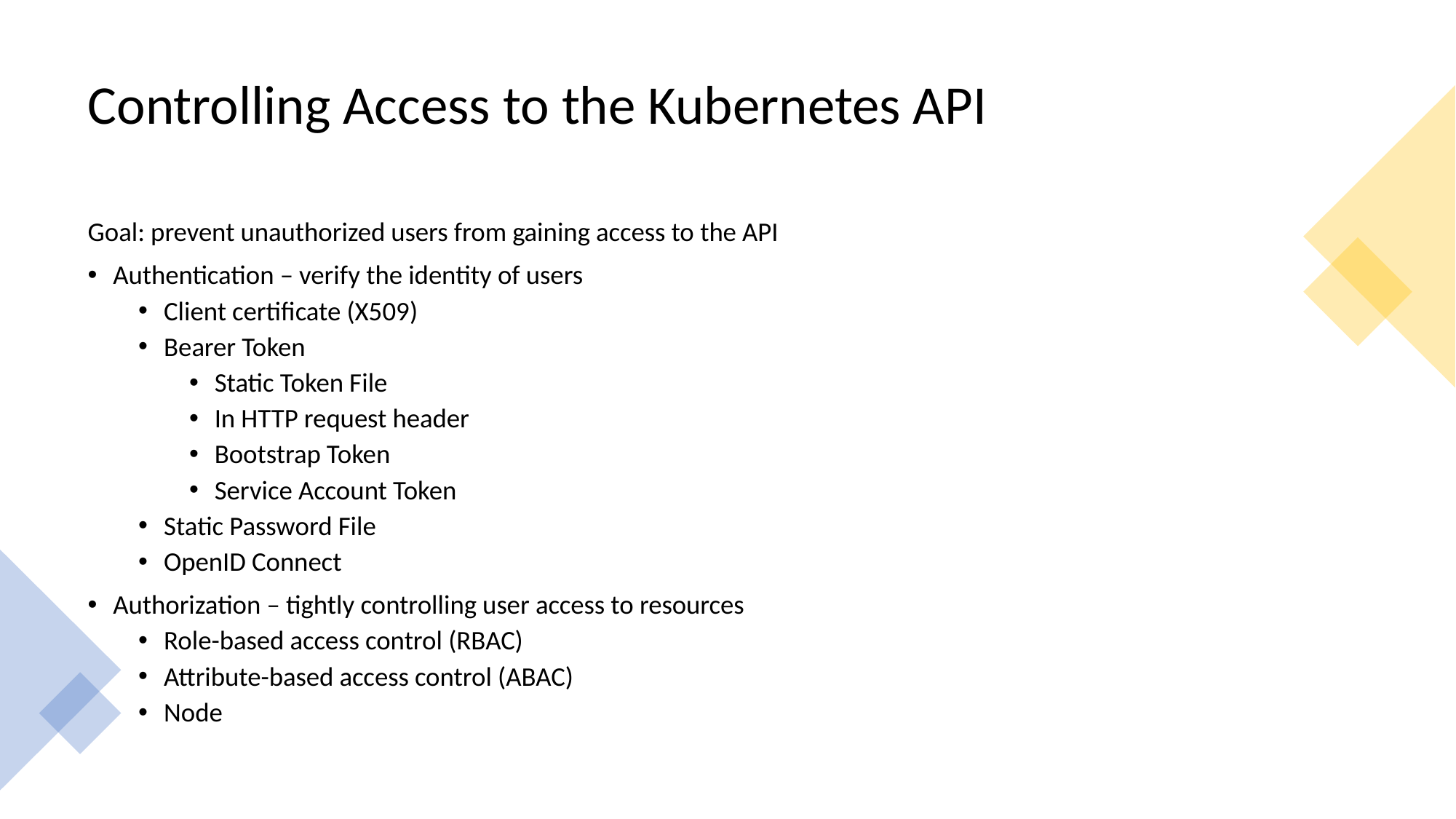

# Controlling Access to the Kubernetes API

Goal: prevent unauthorized users from gaining access to the API
Authentication – verify the identity of users
Client certificate (X509)
Bearer Token
Static Token File
In HTTP request header
Bootstrap Token
Service Account Token
Static Password File
OpenID Connect
Authorization – tightly controlling user access to resources
Role-based access control (RBAC)
Attribute-based access control (ABAC)
Node